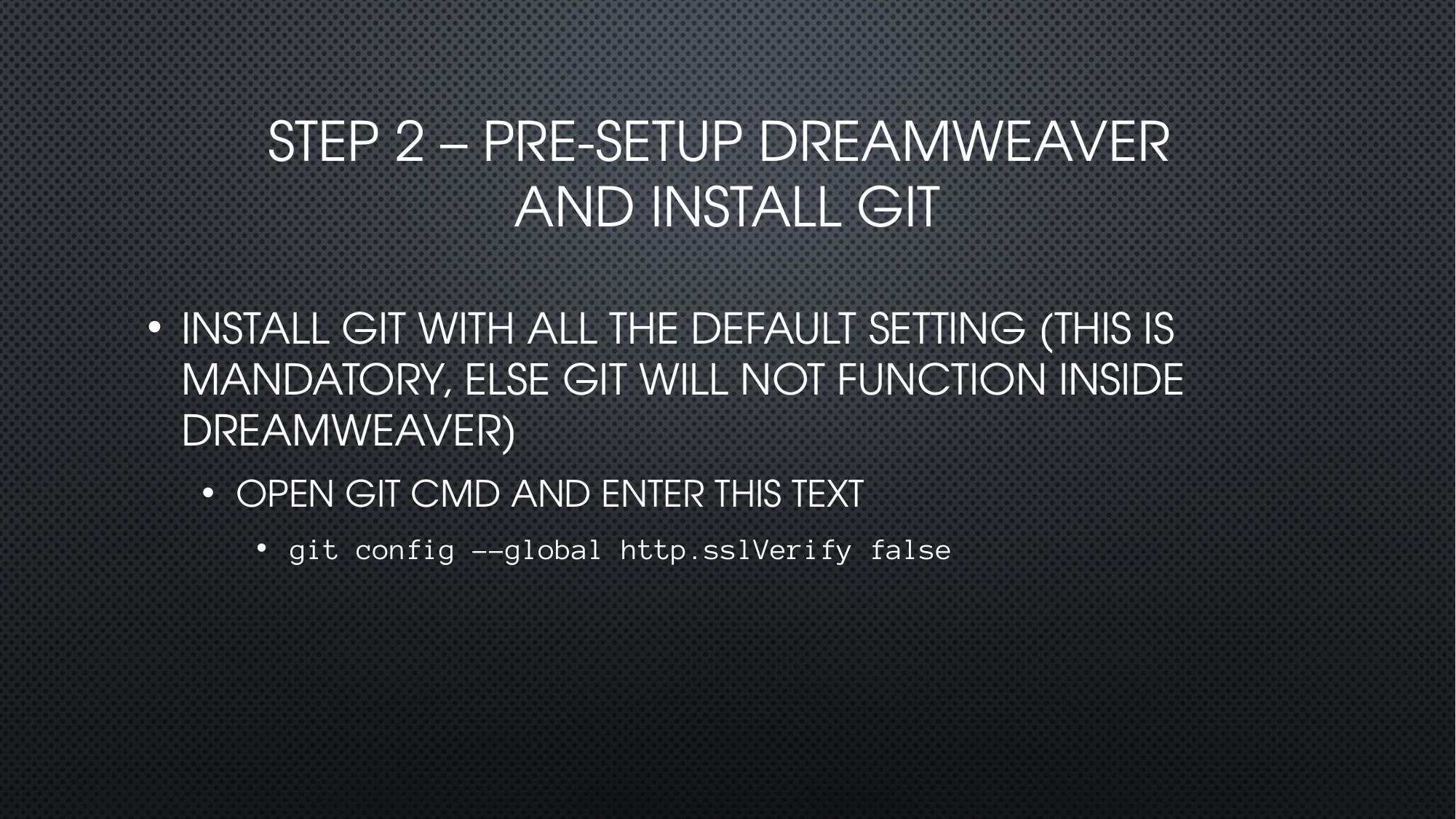

# Step 2 – Pre-setup Dreamweaver and install GIT
Install Git with all the default setting (this is mandatory, else Git will not function inside Dreamweaver)
Open Git CMD and enter this text
git config --global http.sslVerify false